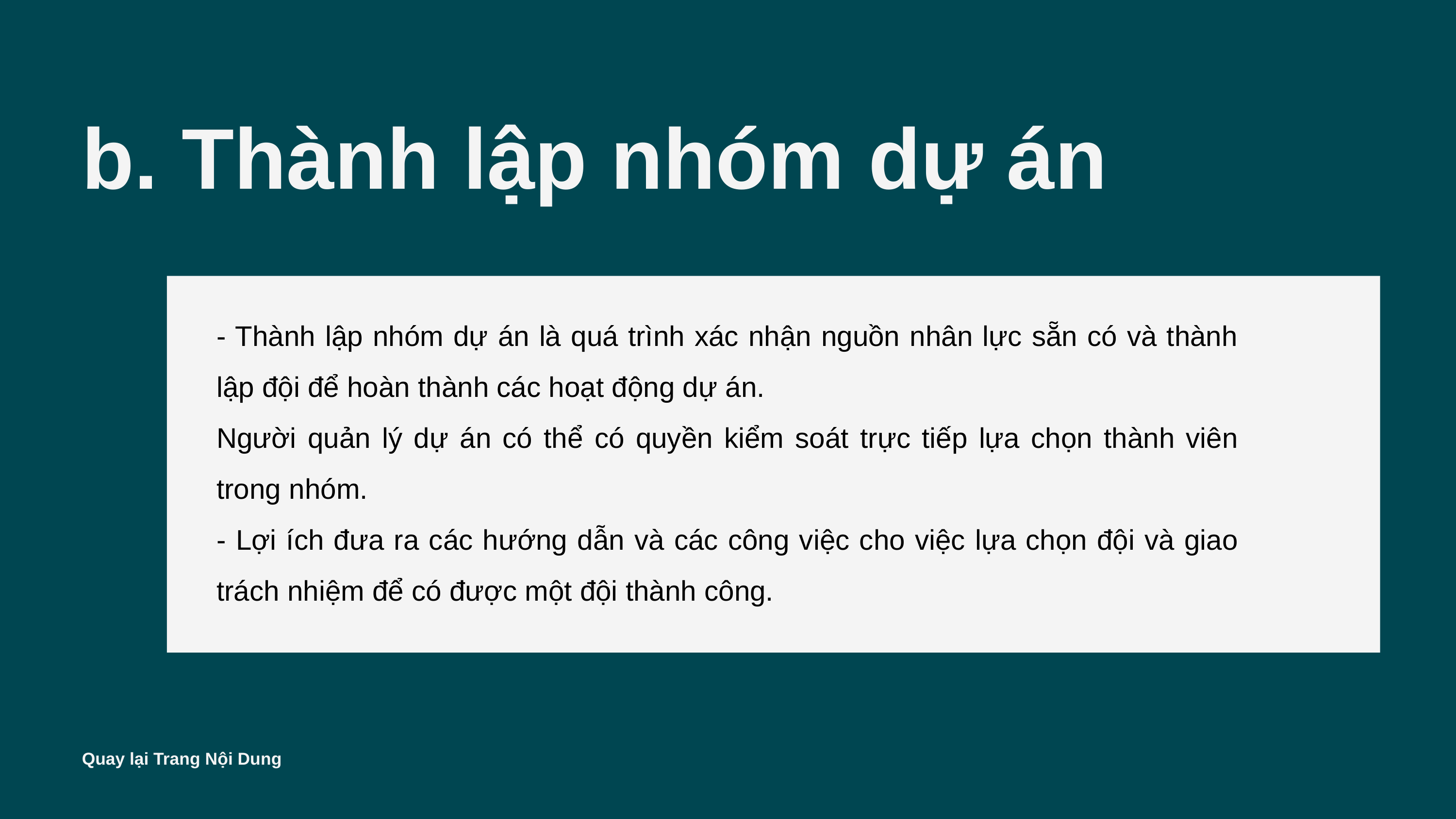

b. Thành lập nhóm dự án

- Thành lập nhóm dự án là quá trình xác nhận nguồn nhân lực sẵn có và thành lập đội để hoàn thành các hoạt động dự án.
Người quản lý dự án có thể có quyền kiểm soát trực tiếp lựa chọn thành viên trong nhóm.
- Lợi ích đưa ra các hướng dẫn và các công việc cho việc lựa chọn đội và giao trách nhiệm để có được một đội thành công.

Quay lại Trang Nội Dung